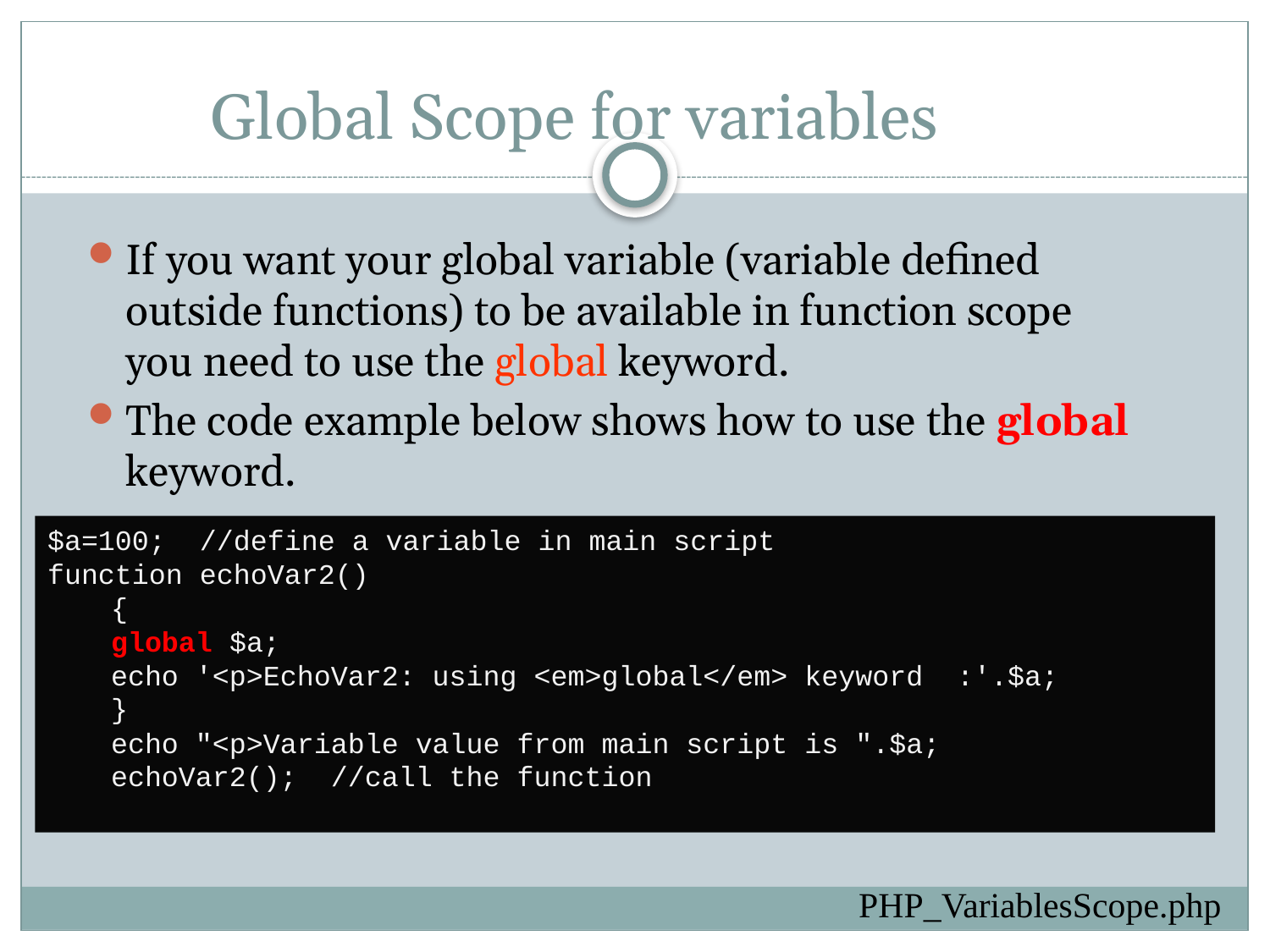

# Global Scope for variables
If you want your global variable (variable defined outside functions) to be available in function scope you need to use the global keyword.
The code example below shows how to use the global keyword.
$a=100;  //define a variable in main script
function echoVar2()
{
global $a;
echo '<p>EchoVar2: using <em>global</em> keyword  :'.$a;
}
echo "<p>Variable value from main script is ".$a;
echoVar2();  //call the function

PHP_VariablesScope.php